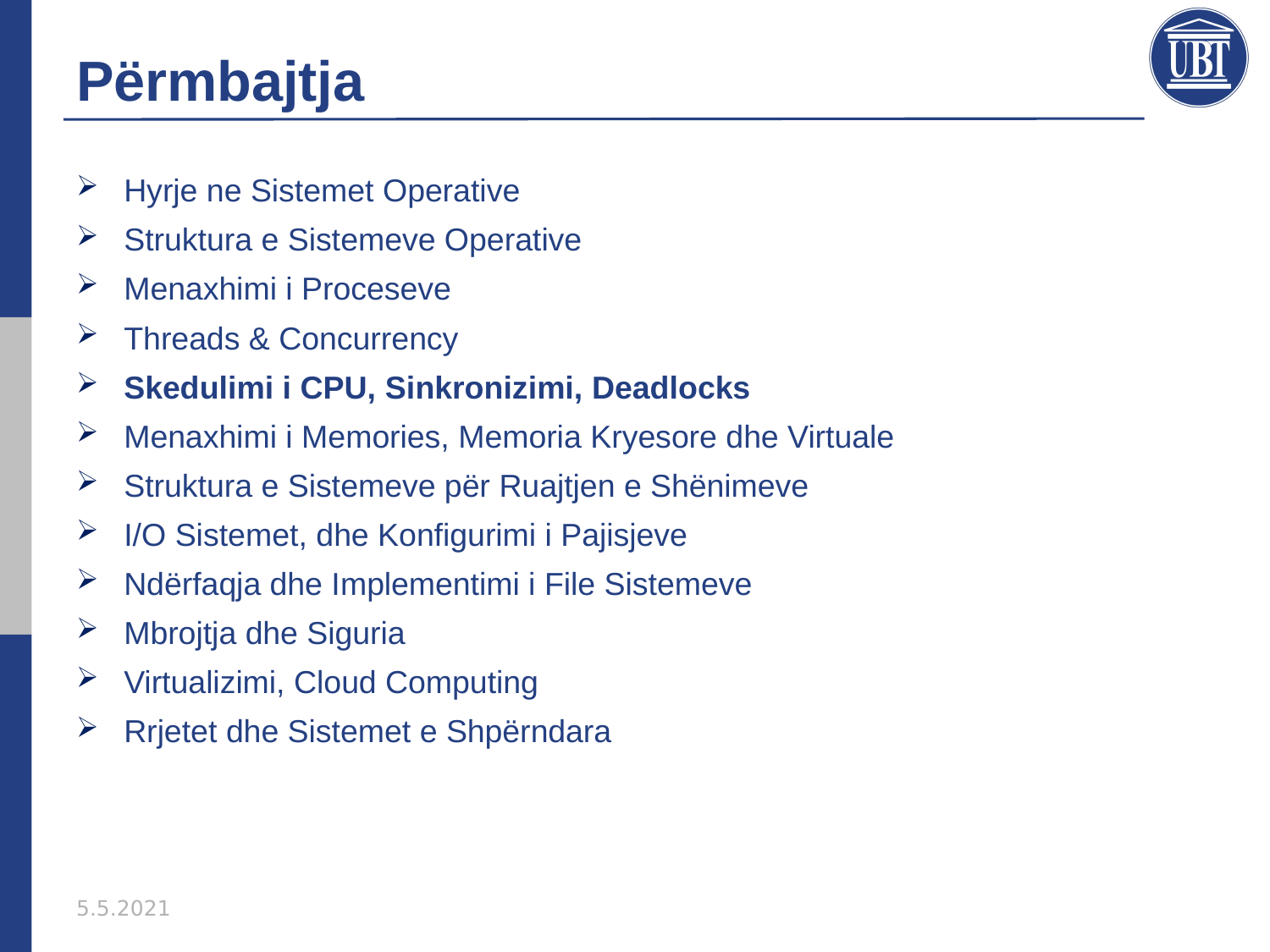

# Përmbajtja
Hyrje ne Sistemet Operative
Struktura e Sistemeve Operative
Menaxhimi i Proceseve
Threads & Concurrency
Skedulimi i CPU, Sinkronizimi, Deadlocks
Menaxhimi i Memories, Memoria Kryesore dhe Virtuale
Struktura e Sistemeve për Ruajtjen e Shënimeve
I/O Sistemet, dhe Konfigurimi i Pajisjeve
Ndërfaqja dhe Implementimi i File Sistemeve
Mbrojtja dhe Siguria
Virtualizimi, Cloud Computing
Rrjetet dhe Sistemet e Shpërndara
5.5.2021